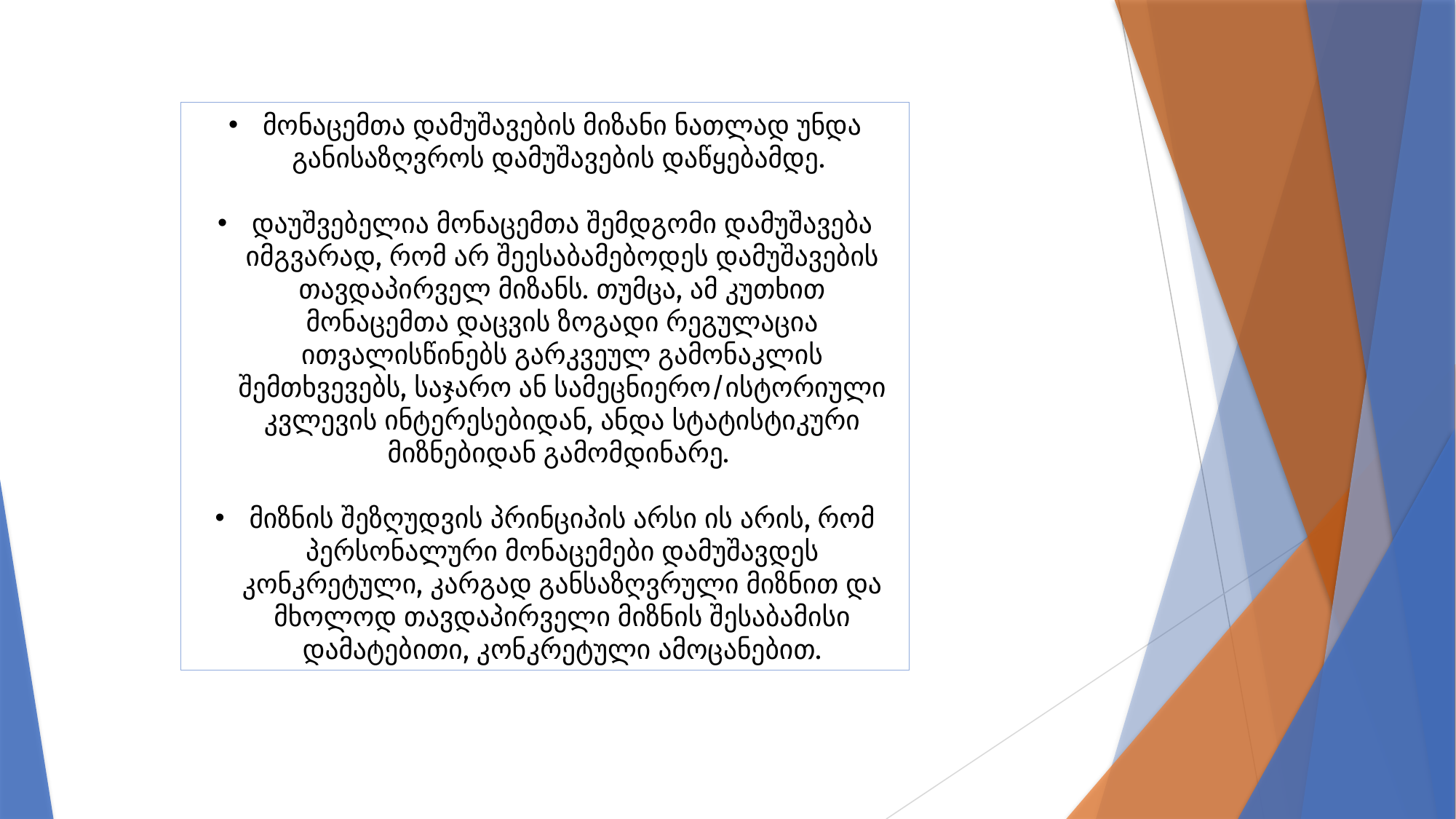

მონაცემთა დამუშავების მიზანი ნათლად უნდა განისაზღვროს დამუშავების დაწყებამდე.

დაუშვებელია მონაცემთა შემდგომი დამუშავება იმგვარად, რომ არ შეესაბამებოდეს დამუშავების თავდაპირველ მიზანს. თუმცა, ამ კუთხით მონაცემთა დაცვის ზოგადი რეგულაცია ითვალისწინებს გარკვეულ გამონაკლის შემთხვევებს, საჯარო ან სამეცნიერო/ისტორიული კვლევის ინტერესებიდან, ანდა სტატისტიკური მიზნებიდან გამომდინარე.

მიზნის შეზღუდვის პრინციპის არსი ის არის, რომ პერსონალური მონაცემები დამუშავდეს კონკრეტული, კარგად განსაზღვრული მიზნით და მხოლოდ თავდაპირველი მიზნის შესაბამისი დამატებითი, კონკრეტული ამოცანებით.